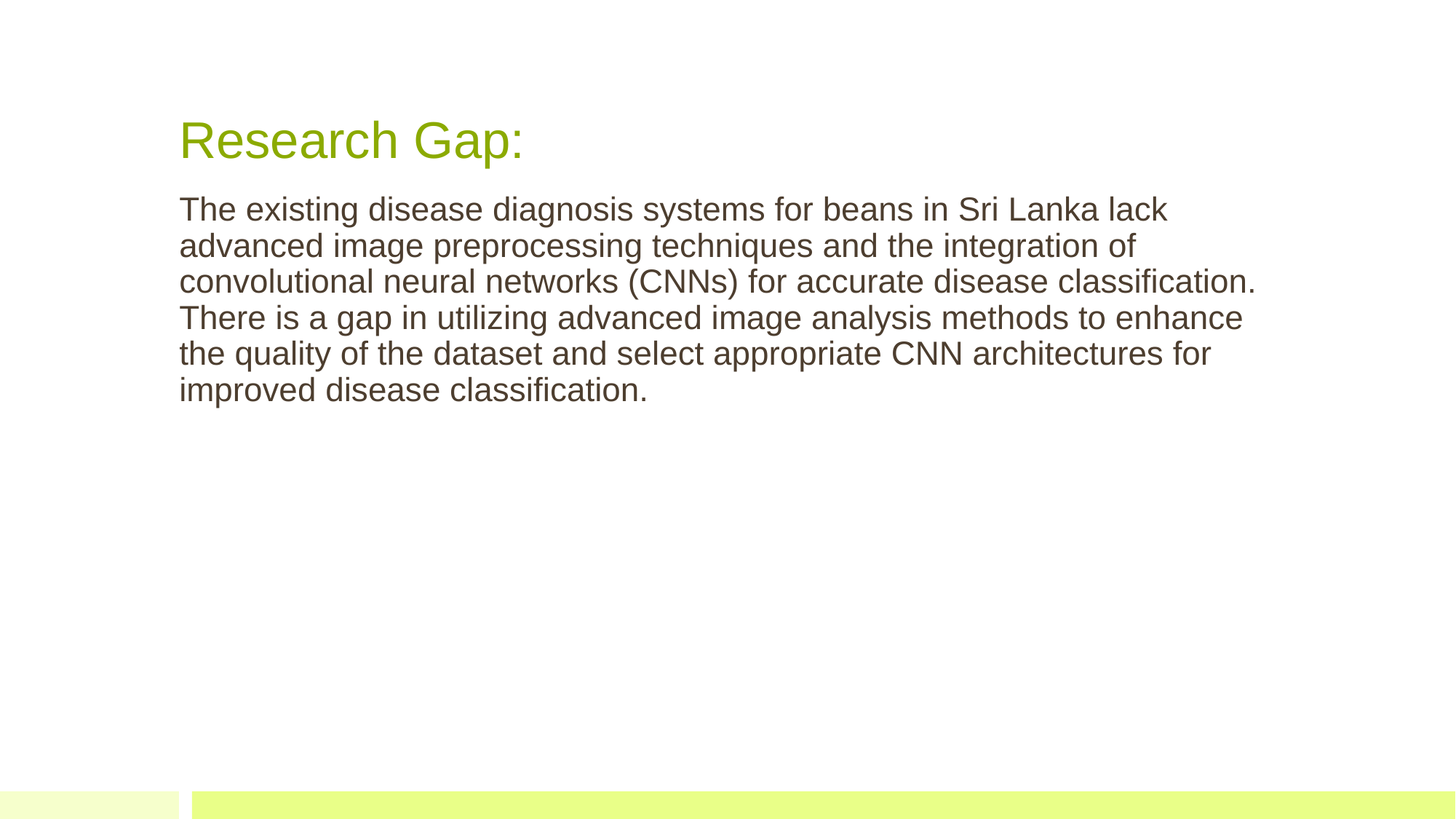

# Research Gap:
The existing disease diagnosis systems for beans in Sri Lanka lack advanced image preprocessing techniques and the integration of convolutional neural networks (CNNs) for accurate disease classification. There is a gap in utilizing advanced image analysis methods to enhance the quality of the dataset and select appropriate CNN architectures for improved disease classification.